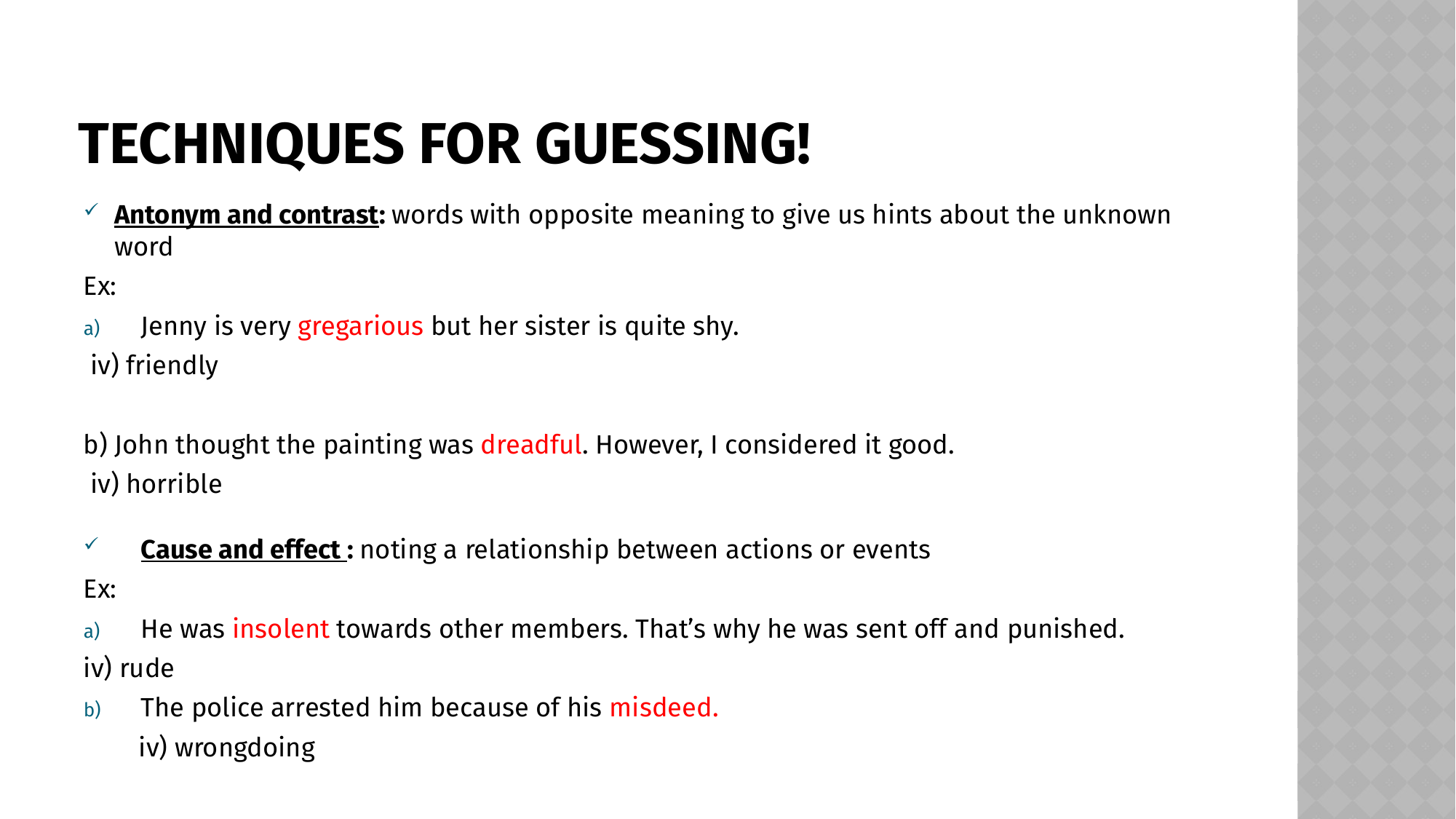

# Techniques for Guessing!
Antonym and contrast: words with opposite meaning to give us hints about the unknown word
Ex:
Jenny is very gregarious but her sister is quite shy.
 iv) friendly

b) John thought the painting was dreadful. However, I considered it good.
 iv) horrible

Cause and effect : noting a relationship between actions or events
Ex:
He was insolent towards other members. That’s why he was sent off and punished.
iv) rude
The police arrested him because of his misdeed.
        iv) wrongdoing